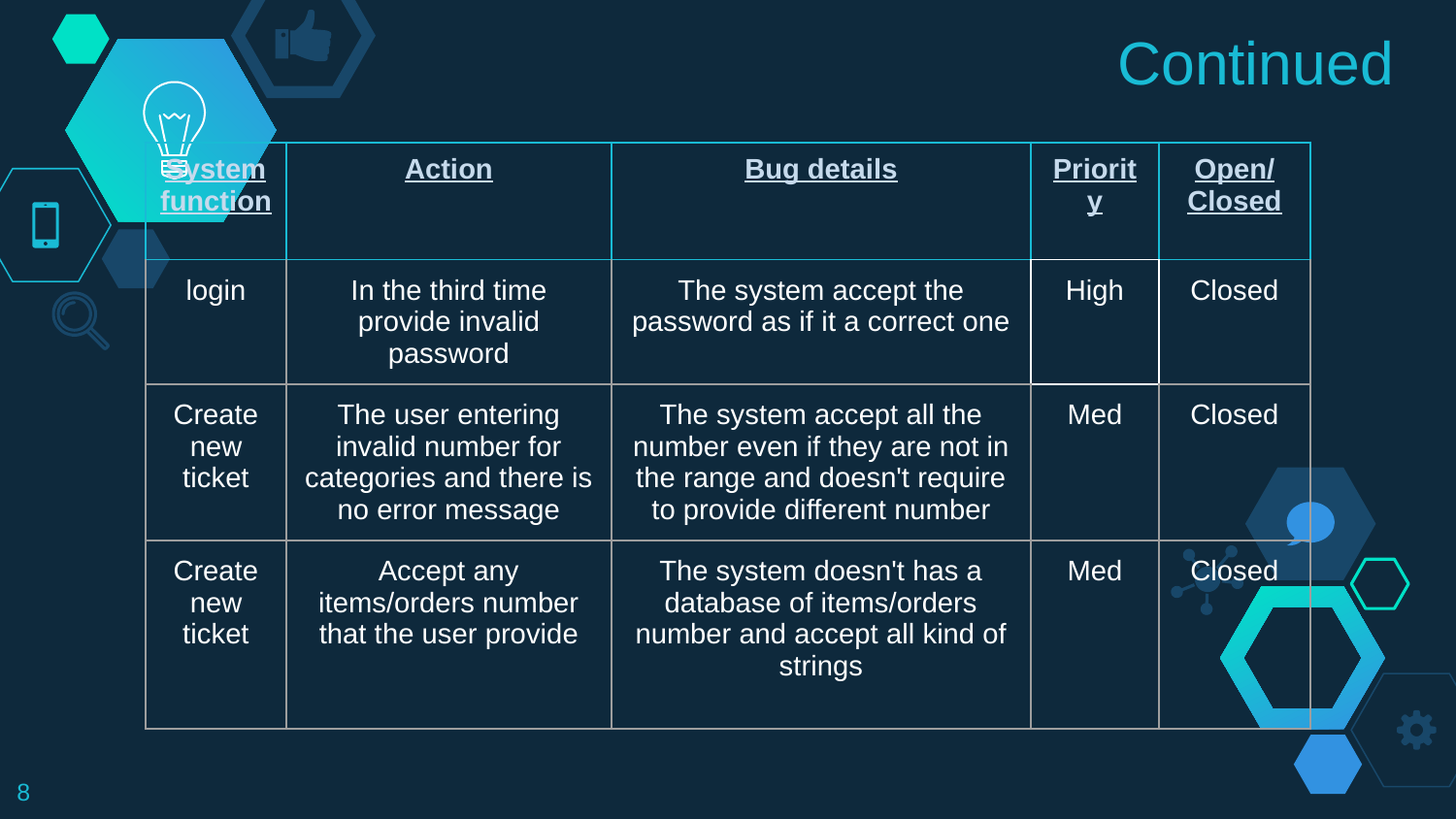

# Continued

| System function | Action | Bug details | Priority | Open/ Closed |
| --- | --- | --- | --- | --- |
| login | In the third time provide invalid password | The system accept the password as if it a correct one | High | Closed |
| Create new ticket | The user entering invalid number for categories and there is no error message | The system accept all the number even if they are not in the range and doesn't require to provide different number | Med | Closed |
| Create new ticket | Accept any items/orders number that the user provide | The system doesn't has a database of items/orders number and accept all kind of strings | Med | Closed |
8